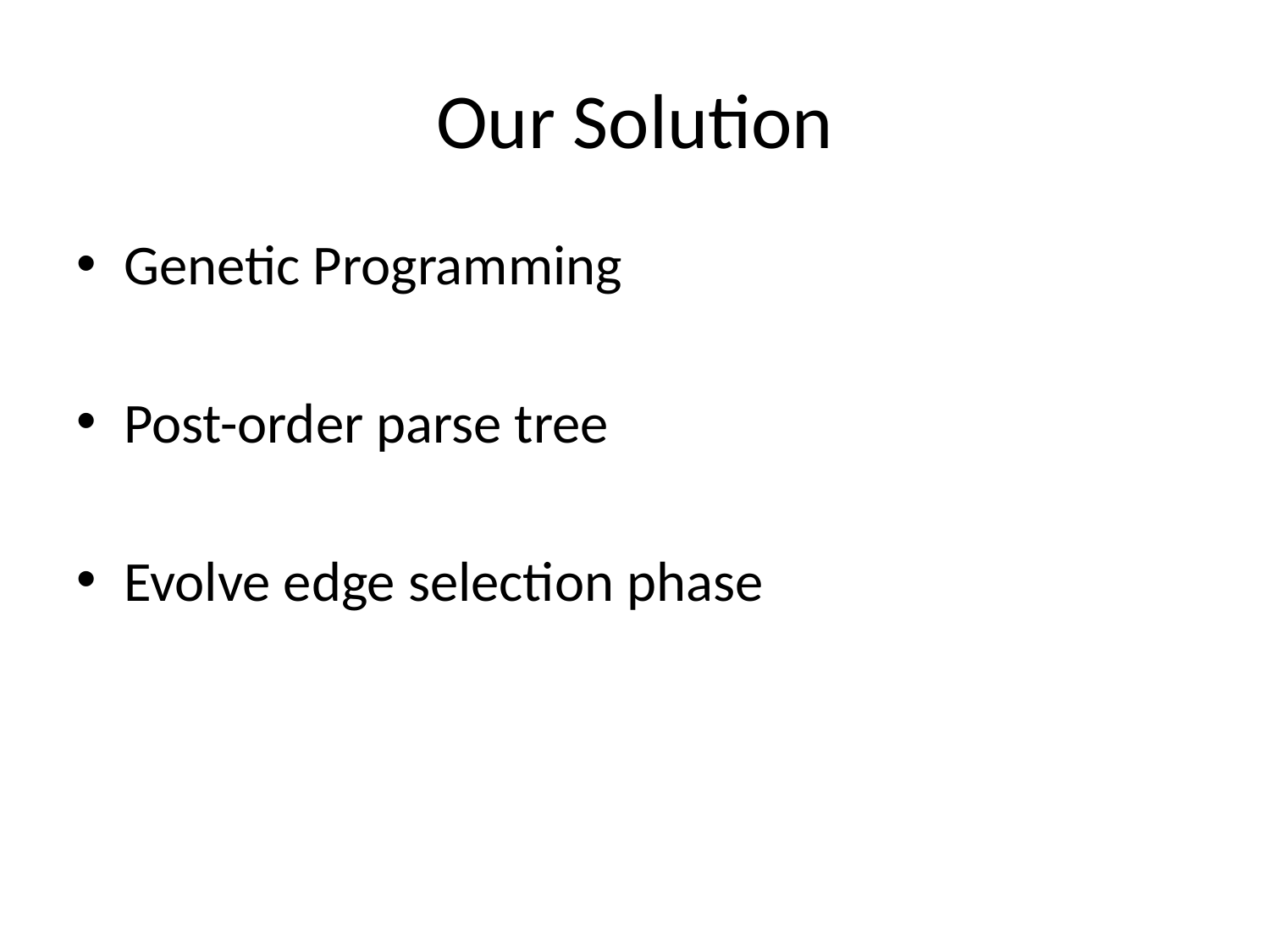

# Our Solution
Genetic Programming

Post-order parse tree

Evolve edge selection phase